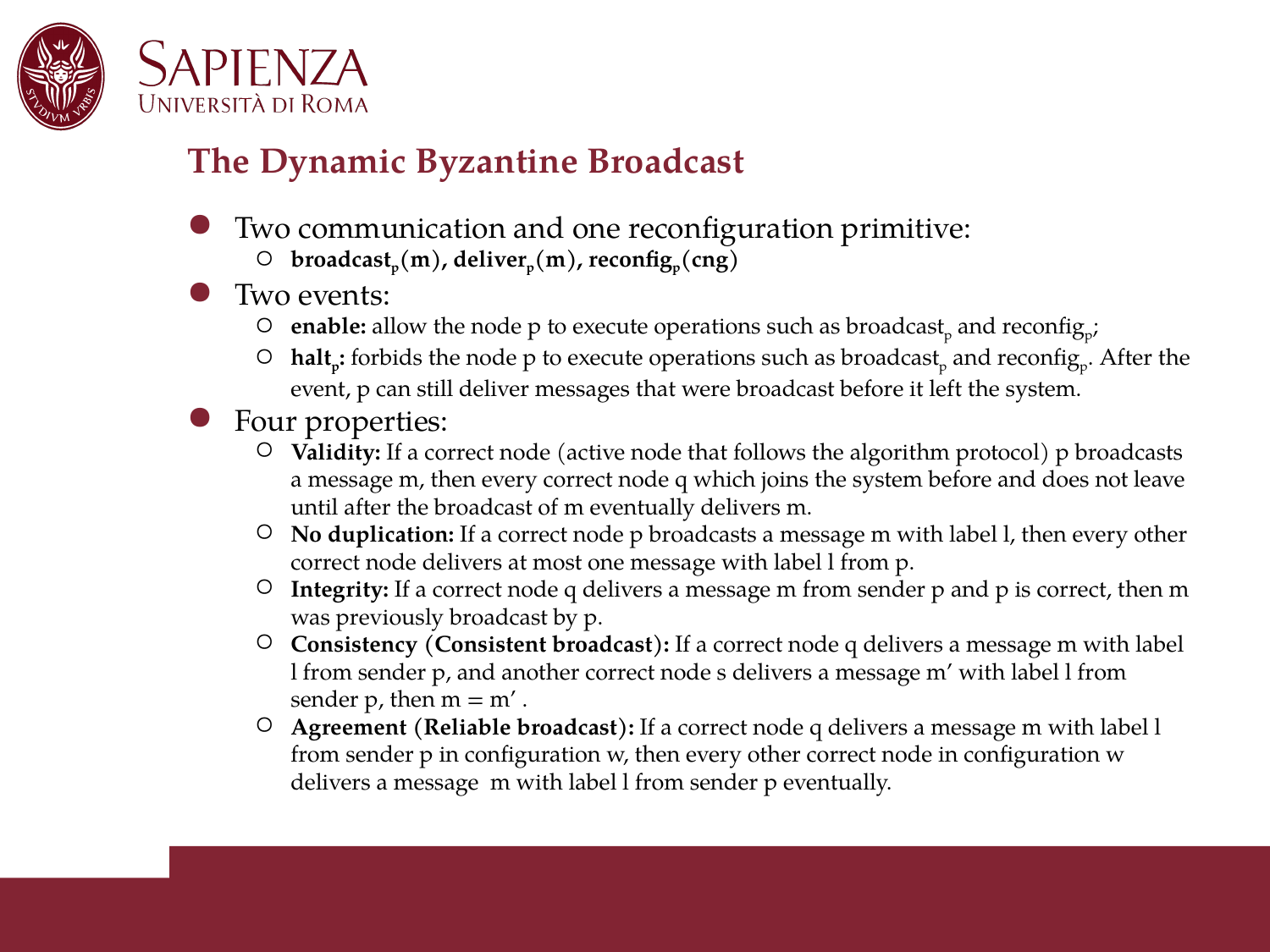

# The Dynamic Byzantine Broadcast
Two communication and one reconfiguration primitive:
broadcastp(m), deliverp(m), reconfigp(cng)
Two events:
enable: allow the node p to execute operations such as broadcastp and reconfigp;
haltp: forbids the node p to execute operations such as broadcastp and reconfigp. After the event, p can still deliver messages that were broadcast before it left the system.
Four properties:
Validity: If a correct node (active node that follows the algorithm protocol) p broadcasts a message m, then every correct node q which joins the system before and does not leave until after the broadcast of m eventually delivers m.
No duplication: If a correct node p broadcasts a message m with label l, then every other correct node delivers at most one message with label l from p.
Integrity: If a correct node q delivers a message m from sender p and p is correct, then m was previously broadcast by p.
Consistency (Consistent broadcast): If a correct node q delivers a message m with label l from sender p, and another correct node s delivers a message m’ with label l from sender p, then m = m’ .
Agreement (Reliable broadcast): If a correct node q delivers a message m with label l from sender p in configuration w, then every other correct node in configuration w delivers a message  m with label l from sender p eventually.